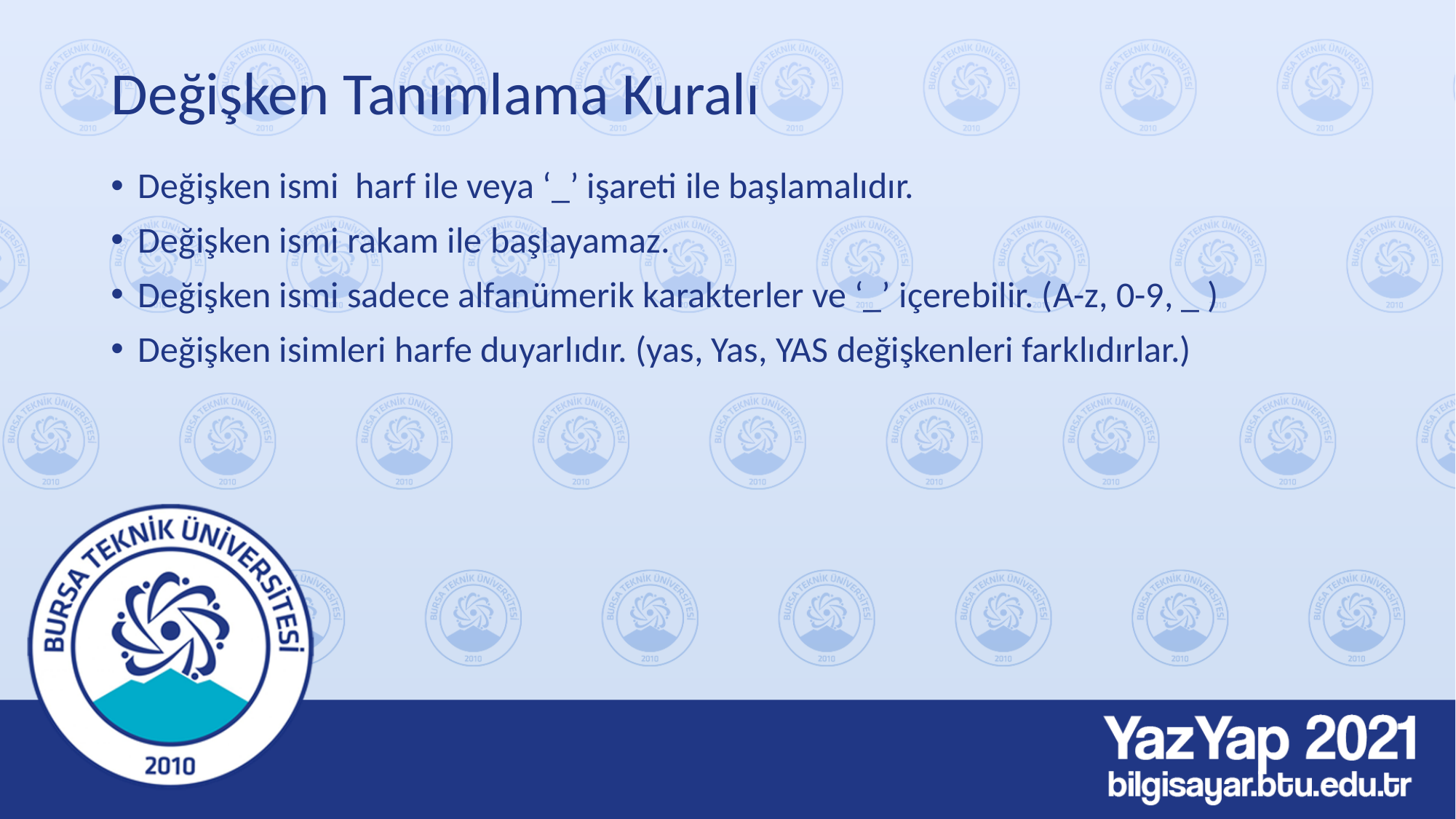

# Değişken Tanımlama Kuralı
Değişken ismi  harf ile veya ‘_’ işareti ile başlamalıdır.
Değişken ismi rakam ile başlayamaz.
Değişken ismi sadece alfanümerik karakterler ve ‘_’ içerebilir. (A-z, 0-9, _ )
Değişken isimleri harfe duyarlıdır. (yas, Yas, YAS değişkenleri farklıdırlar.)